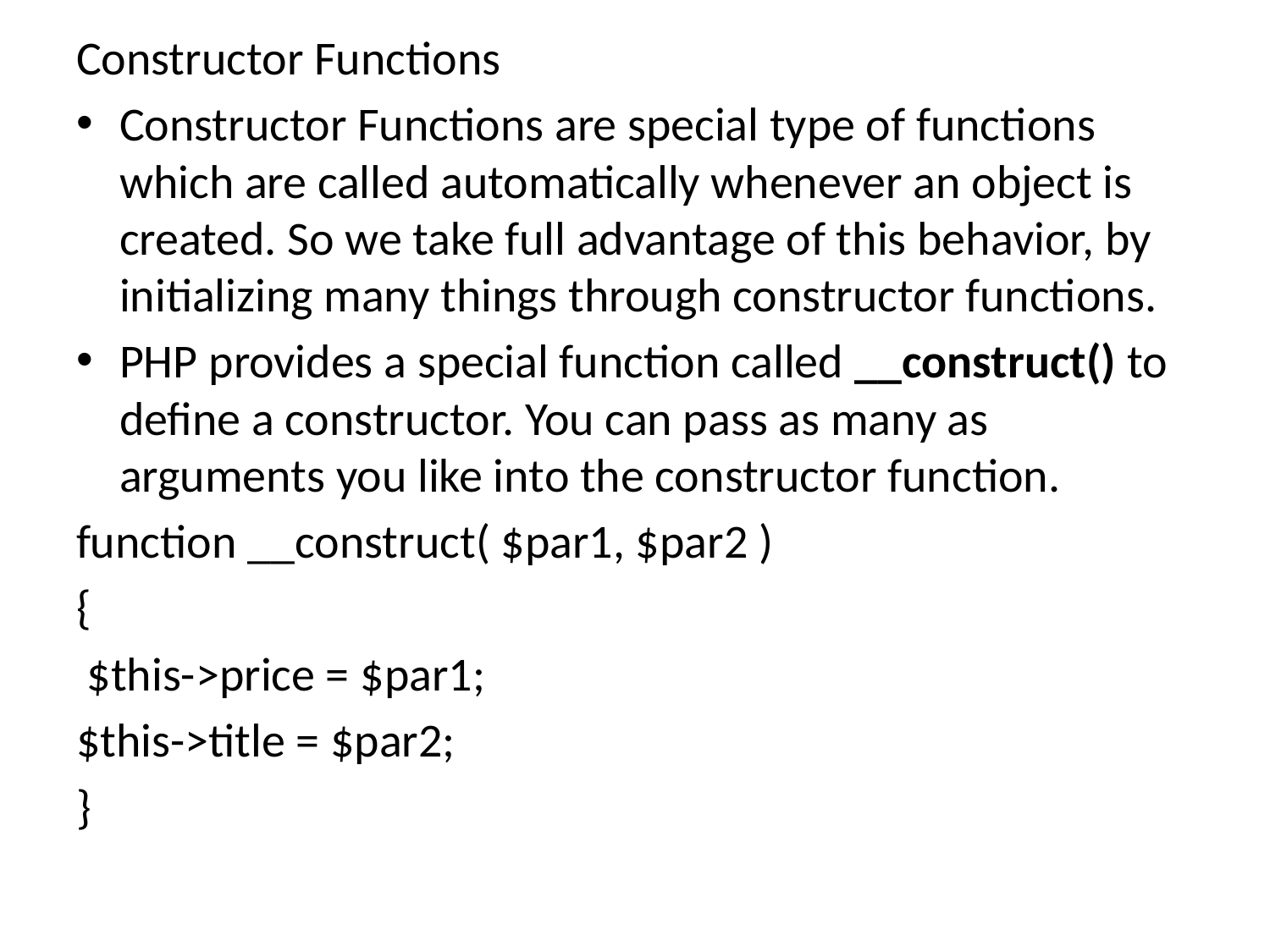

Constructor Functions
Constructor Functions are special type of functions which are called automatically whenever an object is created. So we take full advantage of this behavior, by initializing many things through constructor functions.
PHP provides a special function called __construct() to define a constructor. You can pass as many as arguments you like into the constructor function.
function __construct( $par1, $par2 )
{
 $this->price = $par1;
$this->title = $par2;
}